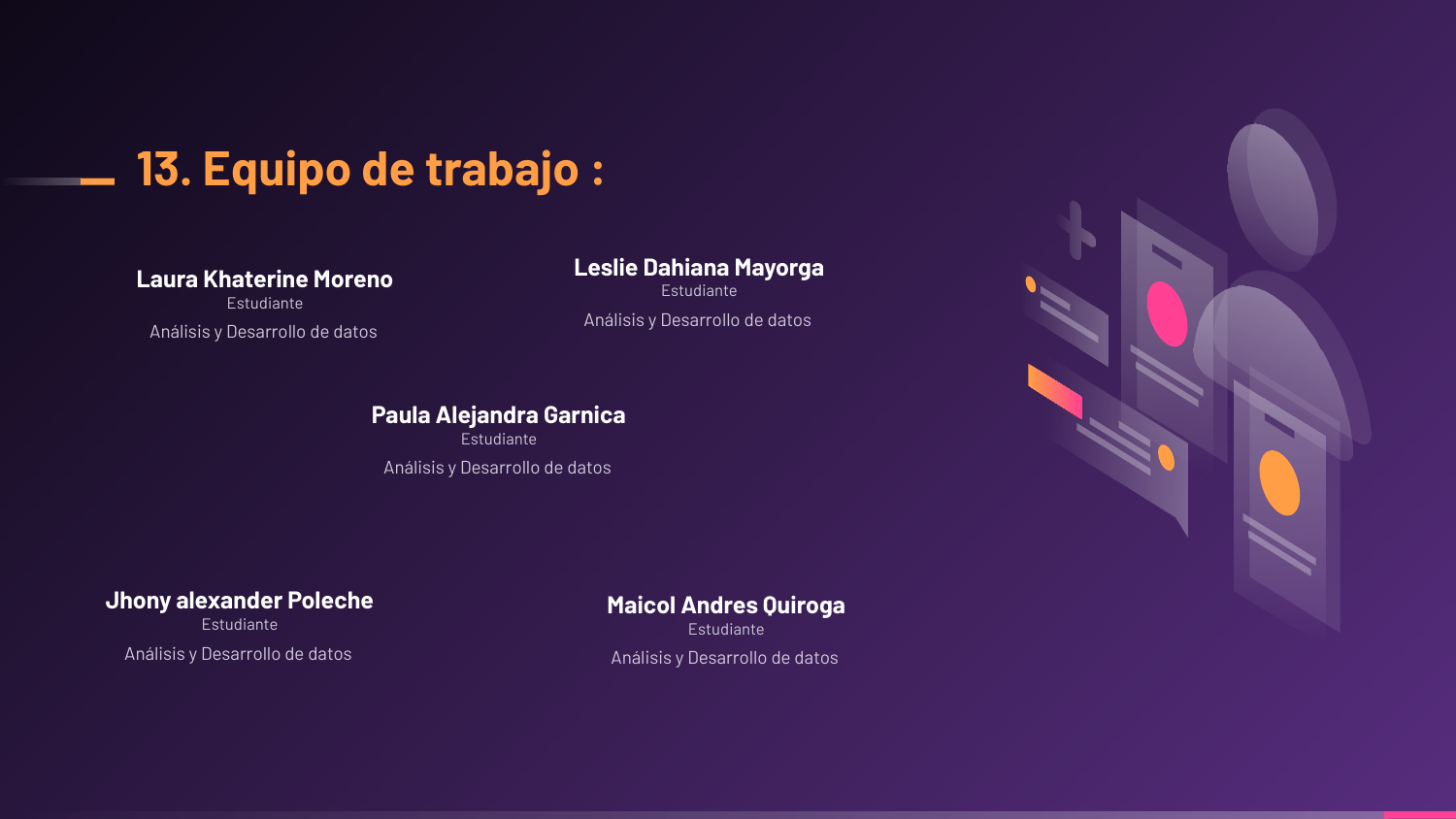

# 13. Equipo de trabajo :
Leslie Dahiana Mayorga
Estudiante
Análisis y Desarrollo de datos

Laura Khaterine Moreno
Estudiante
Análisis y Desarrollo de datos

Paula Alejandra Garnica
Estudiante
Análisis y Desarrollo de datos

Jhony alexander Poleche
Estudiante
Análisis y Desarrollo de datos

Maicol Andres Quiroga
Estudiante
Análisis y Desarrollo de datos